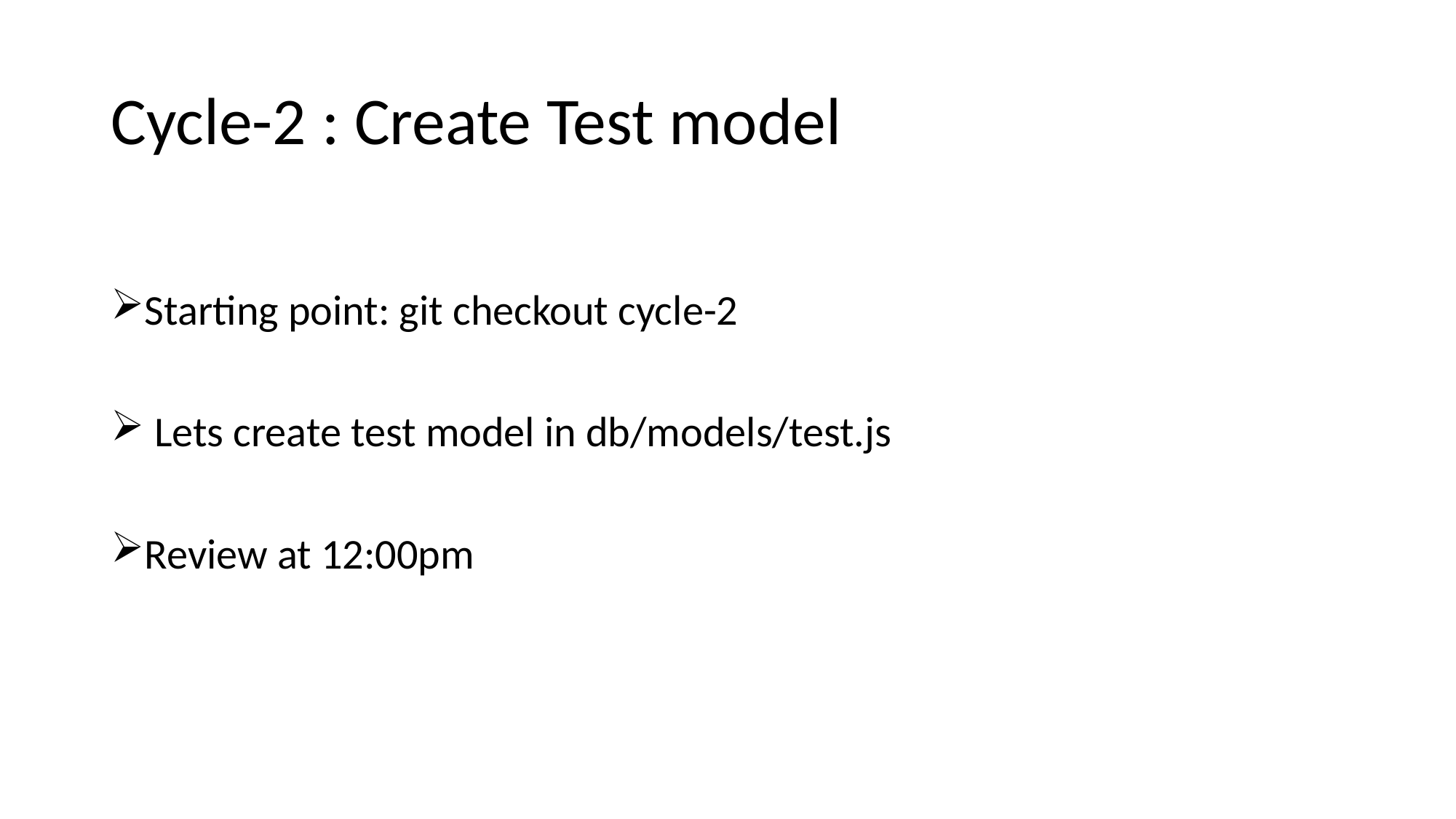

# Cycle-2 : Create Test model
Starting point: git checkout cycle-2

 Lets create test model in db/models/test.js

Review at 12:00pm